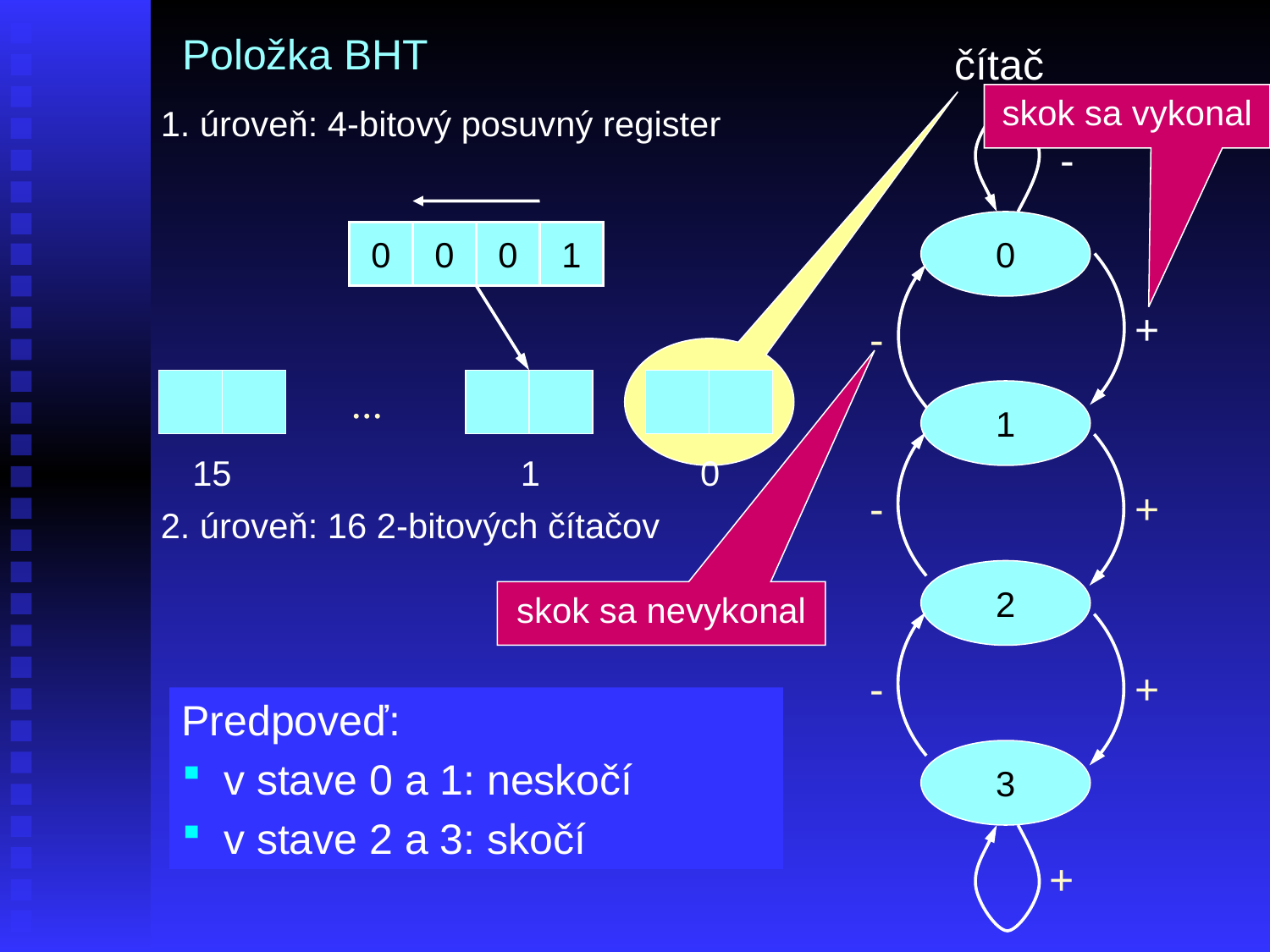

# Položka BHT
čítač

-
0

+
-

1

-
+
2

-
+
3

+
skok sa vykonal
1. úroveň: 4-bitový posuvný register

0
0
0
1

...

15
1
0
2. úroveň: 16 2-bitových čítačov
skok sa nevykonal
Predpoveď:
 v stave 0 a 1: neskočí
 v stave 2 a 3: skočí